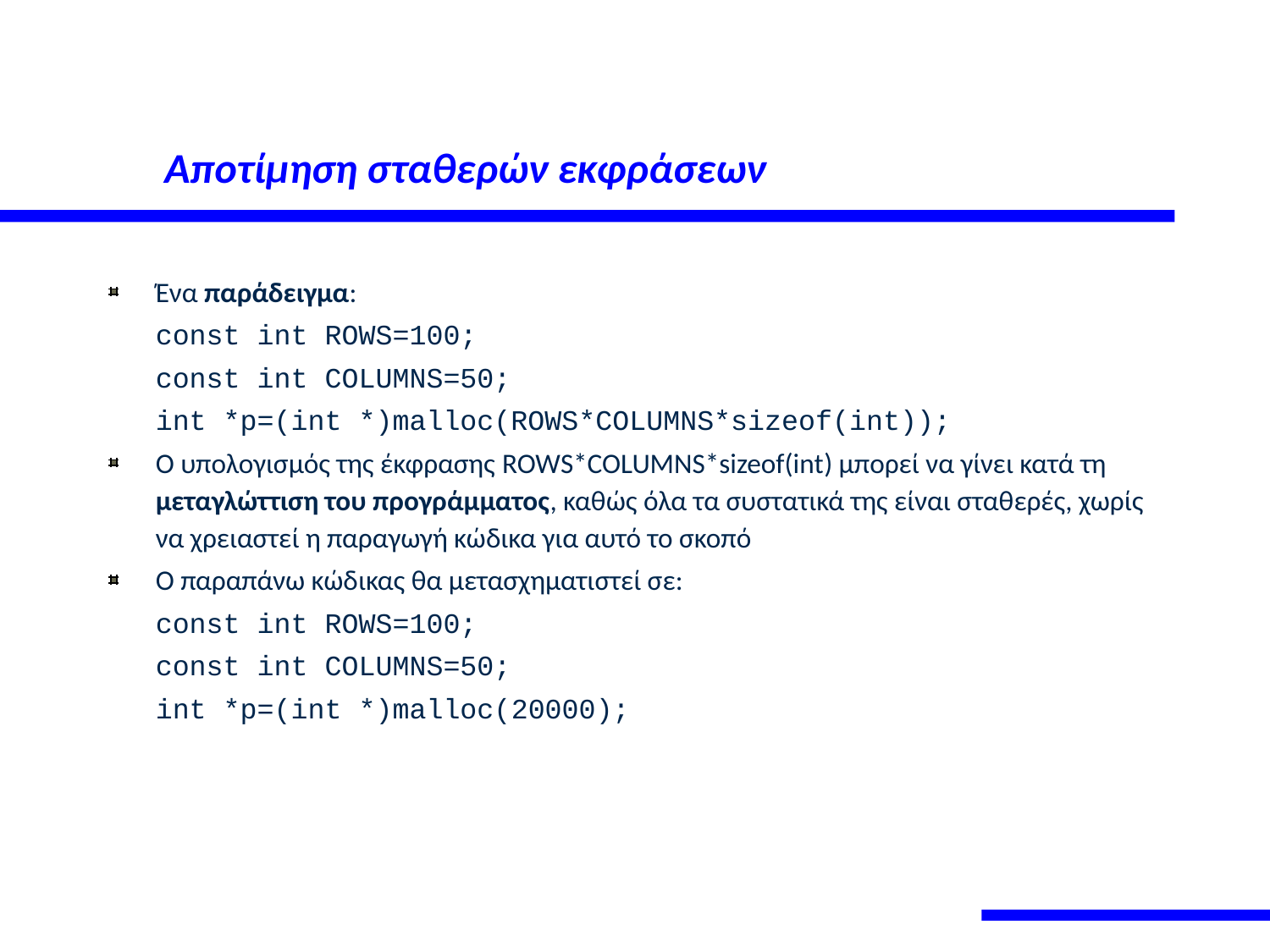

# Αποτίμηση σταθερών εκφράσεων
Ένα παράδειγμα:
	const int ROWS=100;
	const int COLUMNS=50;
	int *p=(int *)malloc(ROWS*COLUMNS*sizeof(int));
Ο υπολογισμός της έκφρασης ROWS*COLUMNS*sizeof(int) μπορεί να γίνει κατά τη μεταγλώττιση του προγράμματος, καθώς όλα τα συστατικά της είναι σταθερές, χωρίς να χρειαστεί η παραγωγή κώδικα για αυτό το σκοπό
Ο παραπάνω κώδικας θα μετασχηματιστεί σε:
	const int ROWS=100;
	const int COLUMNS=50;
	int *p=(int *)malloc(20000);